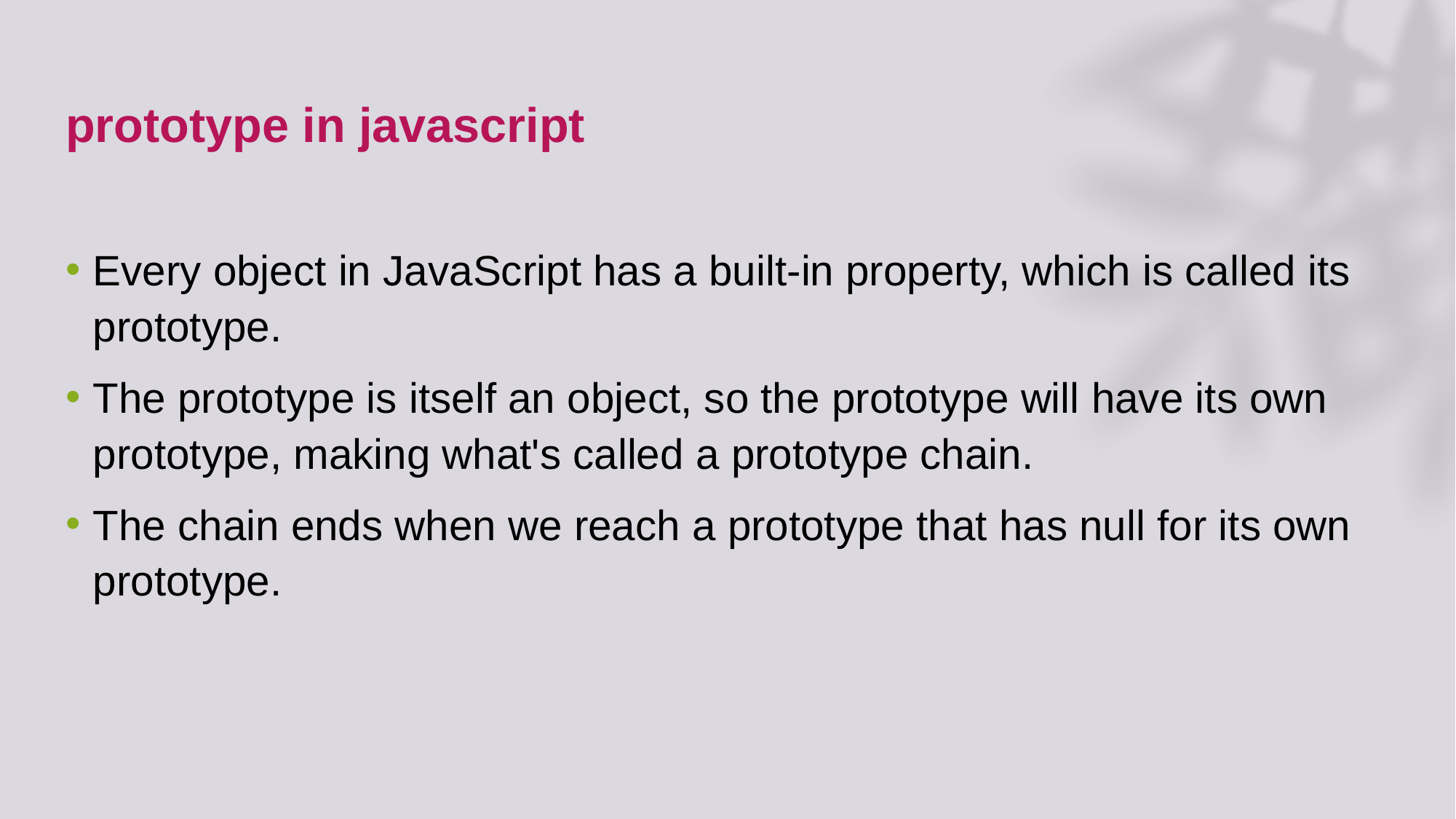

# prototype in javascript
Every object in JavaScript has a built-in property, which is called its prototype.
The prototype is itself an object, so the prototype will have its own prototype, making what's called a prototype chain.
The chain ends when we reach a prototype that has null for its own prototype.